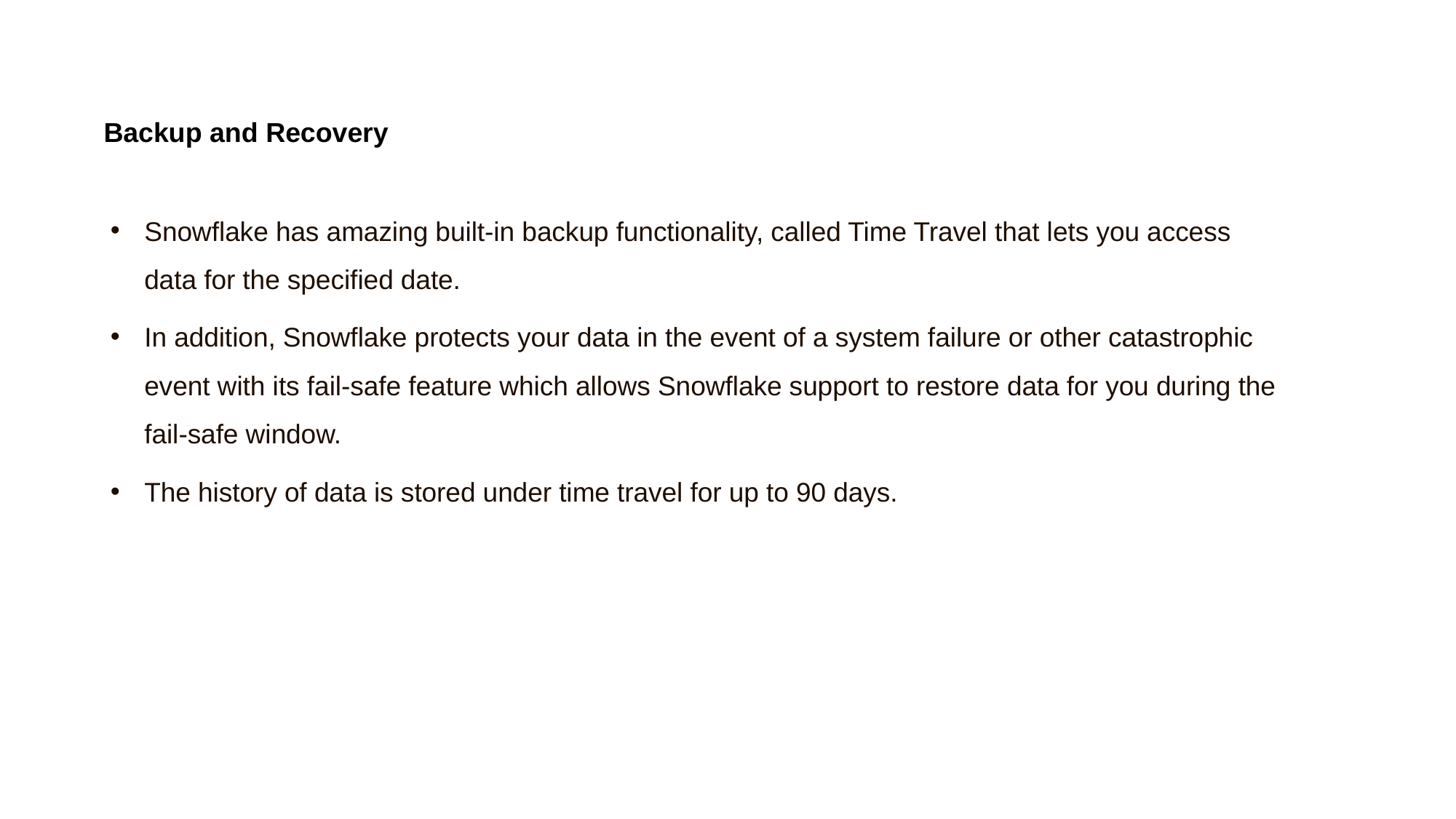

Backup and Recovery
Snowflake has amazing built-in backup functionality, called Time Travel that lets you access data for the specified date.
In addition, Snowflake protects your data in the event of a system failure or other catastrophic event with its fail-safe feature which allows Snowflake support to restore data for you during the fail-safe window.
The history of data is stored under time travel for up to 90 days.